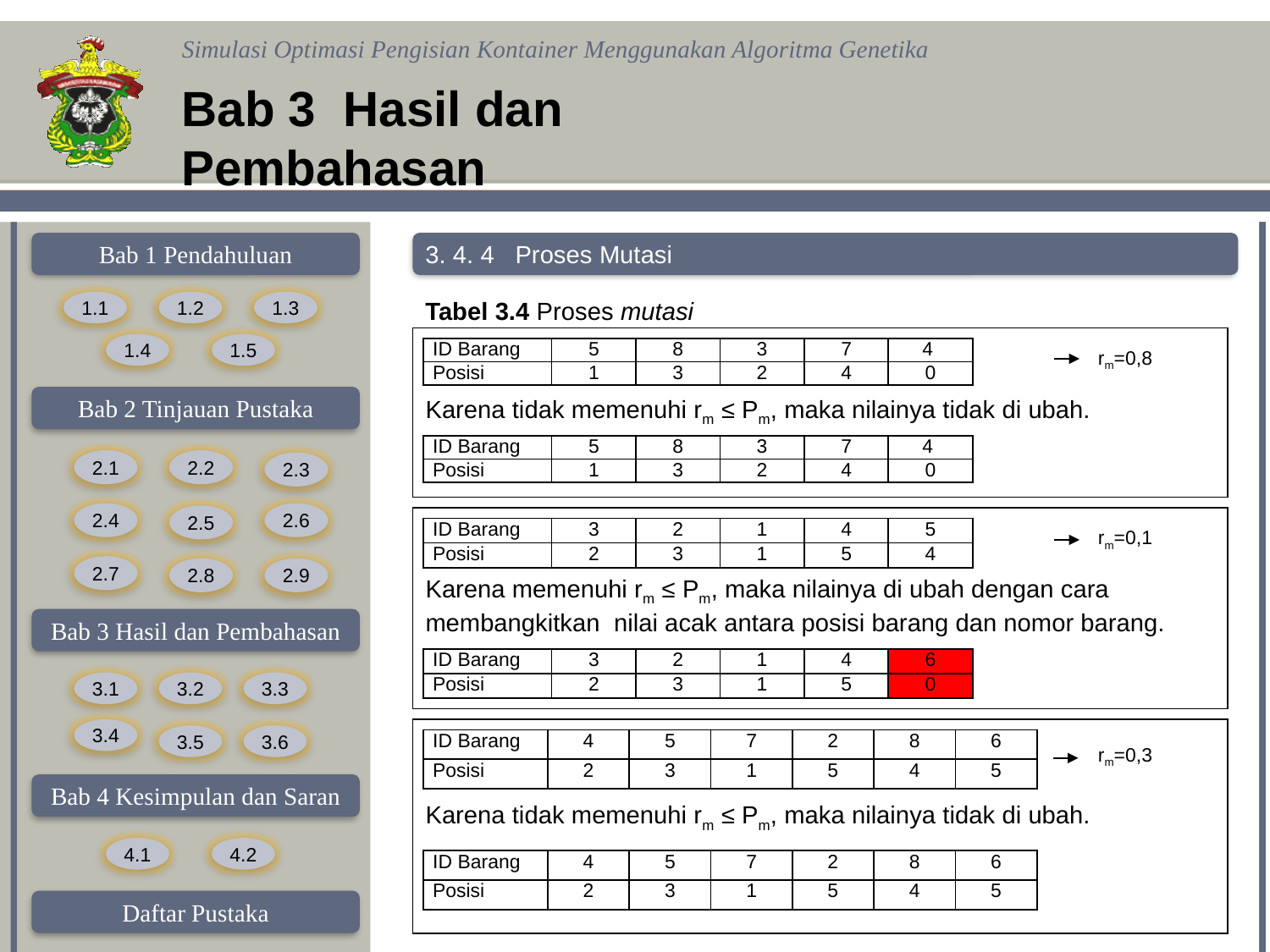

Bab 3  Hasil dan Pembahasan

3. 4. 4   Proses Mutasi
Tabel 3.4 Proses mutasi

Karena tidak memenuhi rm ≤ Pm, maka nilainya tidak di ubah.
| ID Barang | 5 | 8 | 3 | 7 | 4 |
| --- | --- | --- | --- | --- | --- |
| Posisi | 1 | 3 | 2 | 4 | 0 |
rm=0,8
| ID Barang | 5 | 8 | 3 | 7 | 4 |
| --- | --- | --- | --- | --- | --- |
| Posisi | 1 | 3 | 2 | 4 | 0 |

Karena memenuhi rm ≤ Pm, maka nilainya di ubah dengan cara membangkitkan  nilai acak antara posisi barang dan nomor barang.

| ID Barang | 3 | 2 | 1 | 4 | 5 |
| --- | --- | --- | --- | --- | --- |
| Posisi | 2 | 3 | 1 | 5 | 4 |
rm=0,1
| ID Barang | 3 | 2 | 1 | 4 | 6 |
| --- | --- | --- | --- | --- | --- |
| Posisi | 2 | 3 | 1 | 5 | 0 |

Karena tidak memenuhi rm ≤ Pm, maka nilainya tidak di ubah.

| ID Barang | 4 | 5 | 7 | 2 | 8 | 6 |
| --- | --- | --- | --- | --- | --- | --- |
| Posisi | 2 | 3 | 1 | 5 | 4 | 5 |
rm=0,3
| ID Barang | 4 | 5 | 7 | 2 | 8 | 6 |
| --- | --- | --- | --- | --- | --- | --- |
| Posisi | 2 | 3 | 1 | 5 | 4 | 5 |